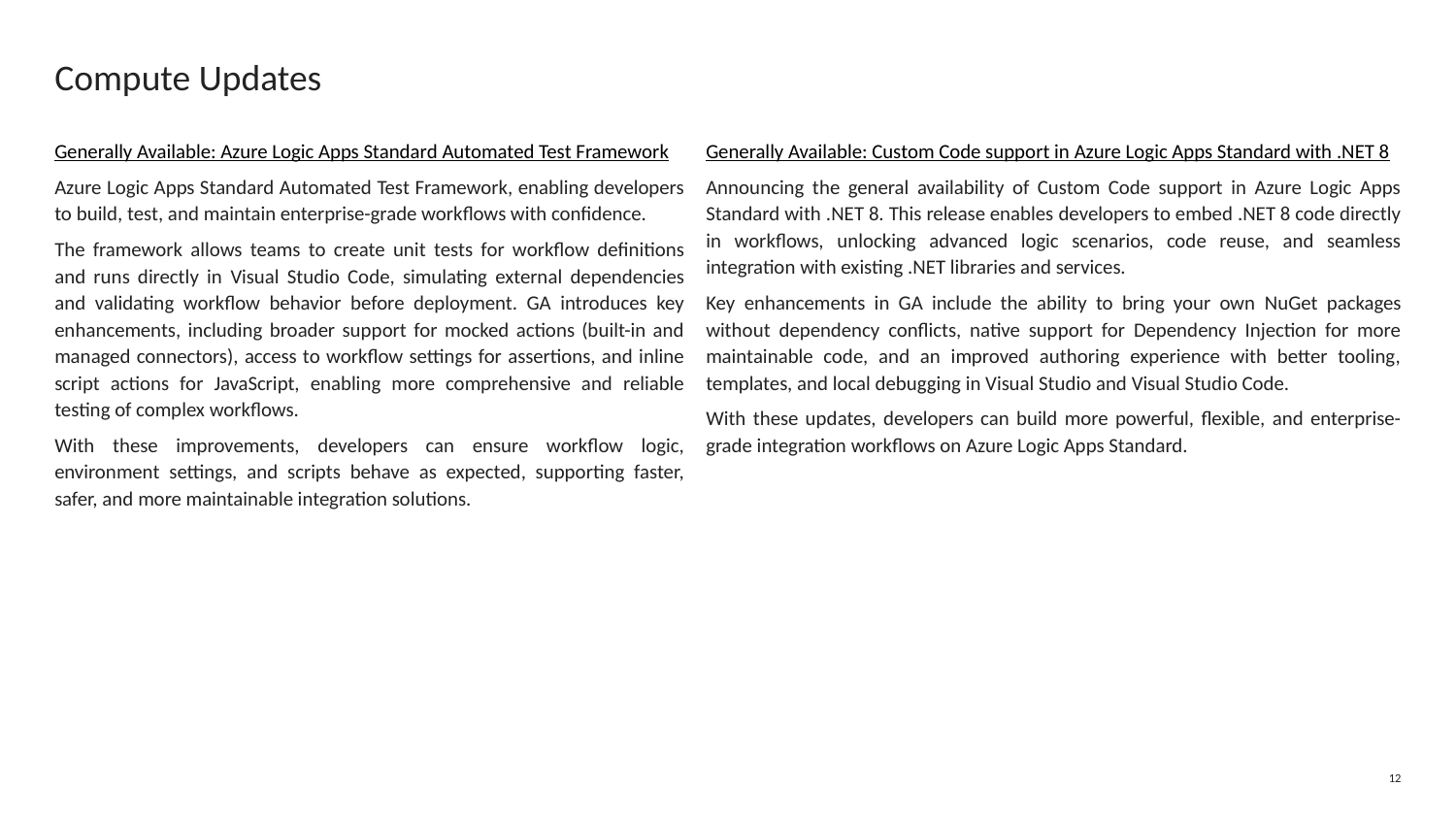

# Compute Updates
Generally Available: Azure Logic Apps Standard Automated Test Framework
Azure Logic Apps Standard Automated Test Framework, enabling developers to build, test, and maintain enterprise-grade workflows with confidence.
The framework allows teams to create unit tests for workflow definitions and runs directly in Visual Studio Code, simulating external dependencies and validating workflow behavior before deployment. GA introduces key enhancements, including broader support for mocked actions (built-in and managed connectors), access to workflow settings for assertions, and inline script actions for JavaScript, enabling more comprehensive and reliable testing of complex workflows.
With these improvements, developers can ensure workflow logic, environment settings, and scripts behave as expected, supporting faster, safer, and more maintainable integration solutions.
Generally Available: Custom Code support in Azure Logic Apps Standard with .NET 8
Announcing the general availability of Custom Code support in Azure Logic Apps Standard with .NET 8. This release enables developers to embed .NET 8 code directly in workflows, unlocking advanced logic scenarios, code reuse, and seamless integration with existing .NET libraries and services.
Key enhancements in GA include the ability to bring your own NuGet packages without dependency conflicts, native support for Dependency Injection for more maintainable code, and an improved authoring experience with better tooling, templates, and local debugging in Visual Studio and Visual Studio Code.
With these updates, developers can build more powerful, flexible, and enterprise-grade integration workflows on Azure Logic Apps Standard.